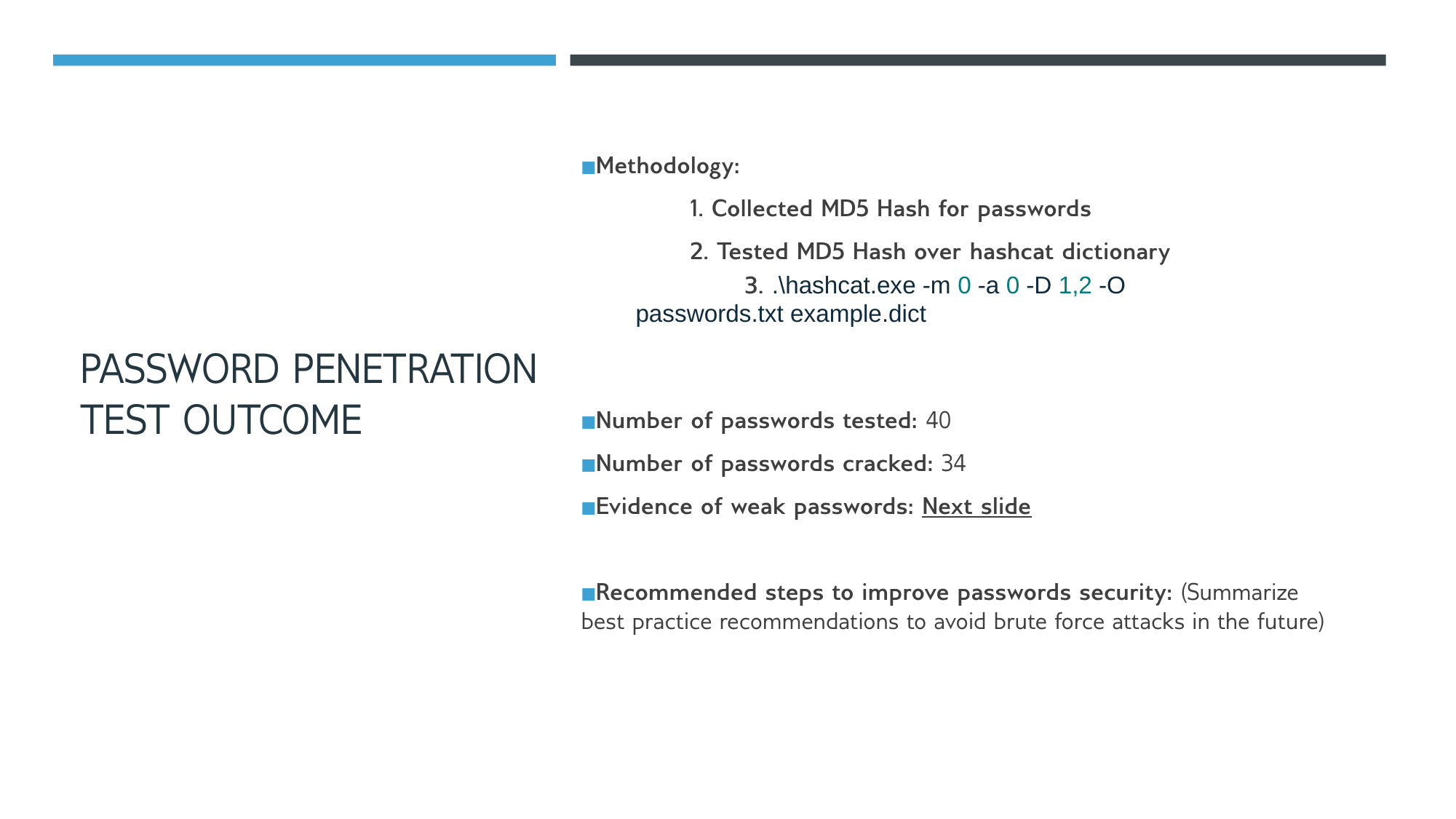

# PASSWORD PENETRATION TEST OUTCOME
Methodology:
	1. Collected MD5 Hash for passwords
	2. Tested MD5 Hash over hashcat dictionary
		3. .\hashcat.exe -m 0 -a 0 -D 1,2 -O 		passwords.txt example.dict

Number of passwords tested: 40
Number of passwords cracked: 34
Evidence of weak passwords: Next slide

Recommended steps to improve passwords security: (Summarize best practice recommendations to avoid brute force attacks in the future)